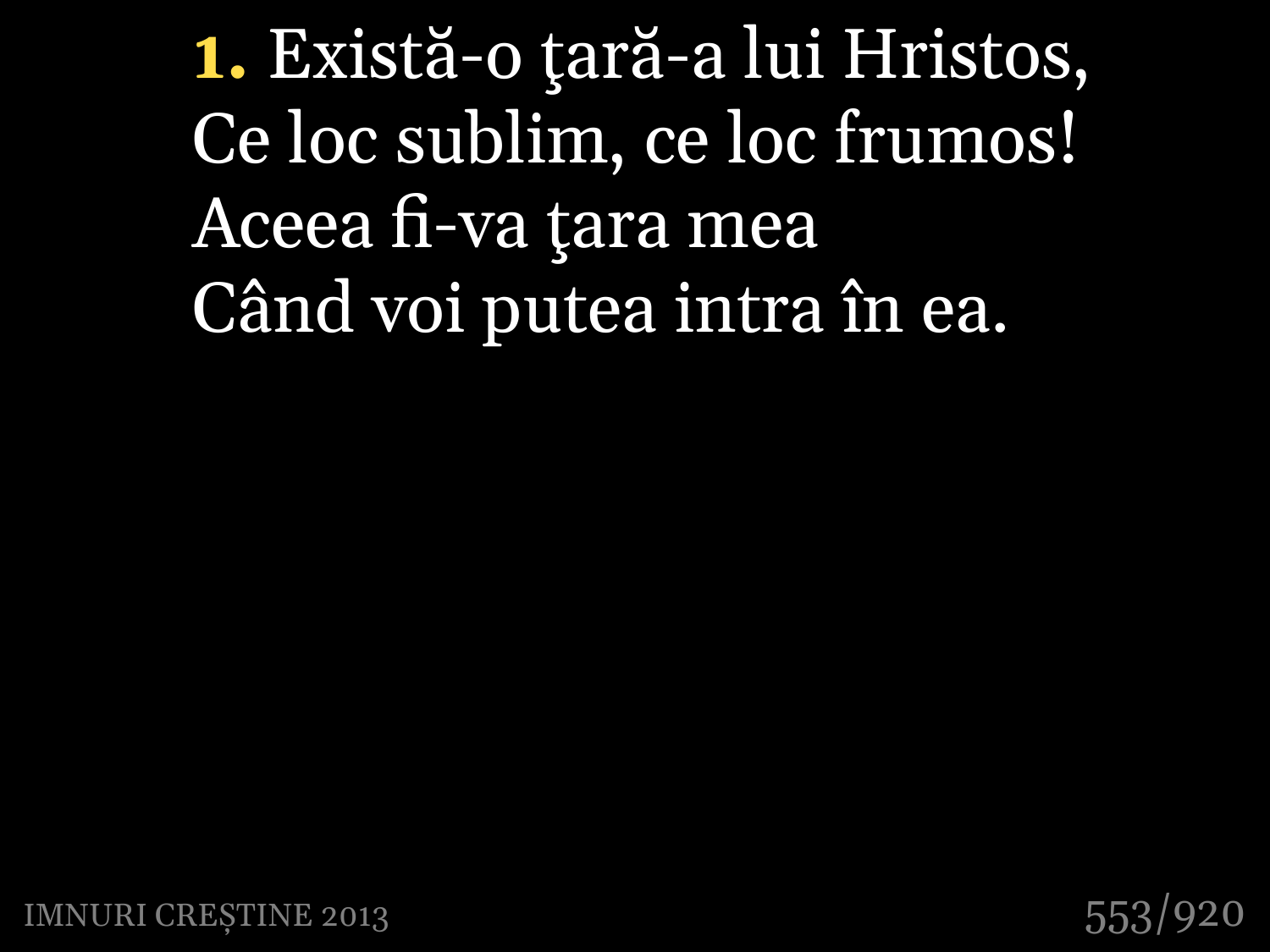

1. Există-o ţară-a lui Hristos,
Ce loc sublim, ce loc frumos!
Aceea fi-va ţara mea
Când voi putea intra în ea.
553/920
IMNURI CREȘTINE 2013